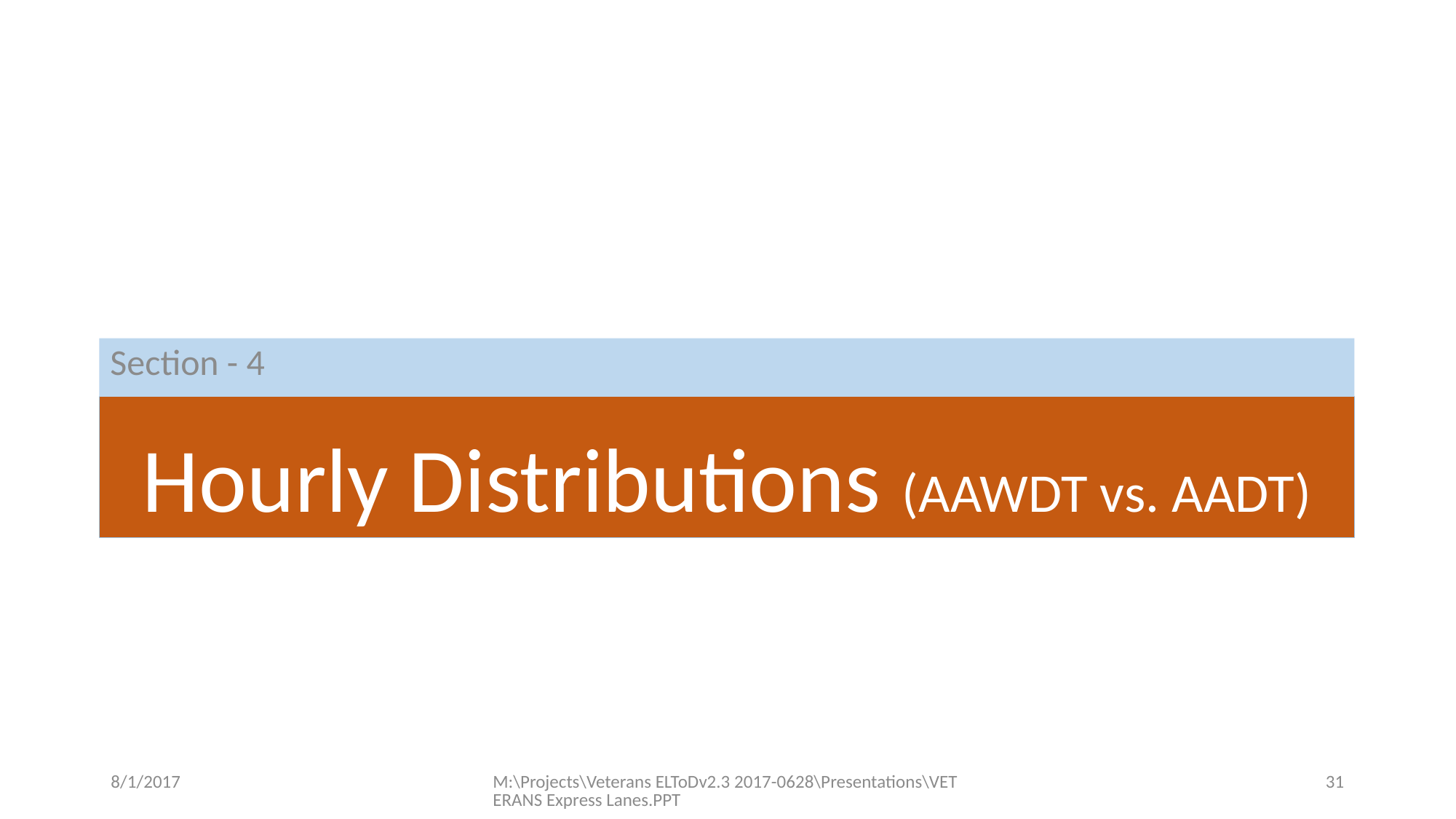

Section - 4
# Hourly Distributions (AAWDT vs. AADT)
8/1/2017
M:\Projects\Veterans ELToDv2.3 2017-0628\Presentations\VETERANS Express Lanes.PPT
31